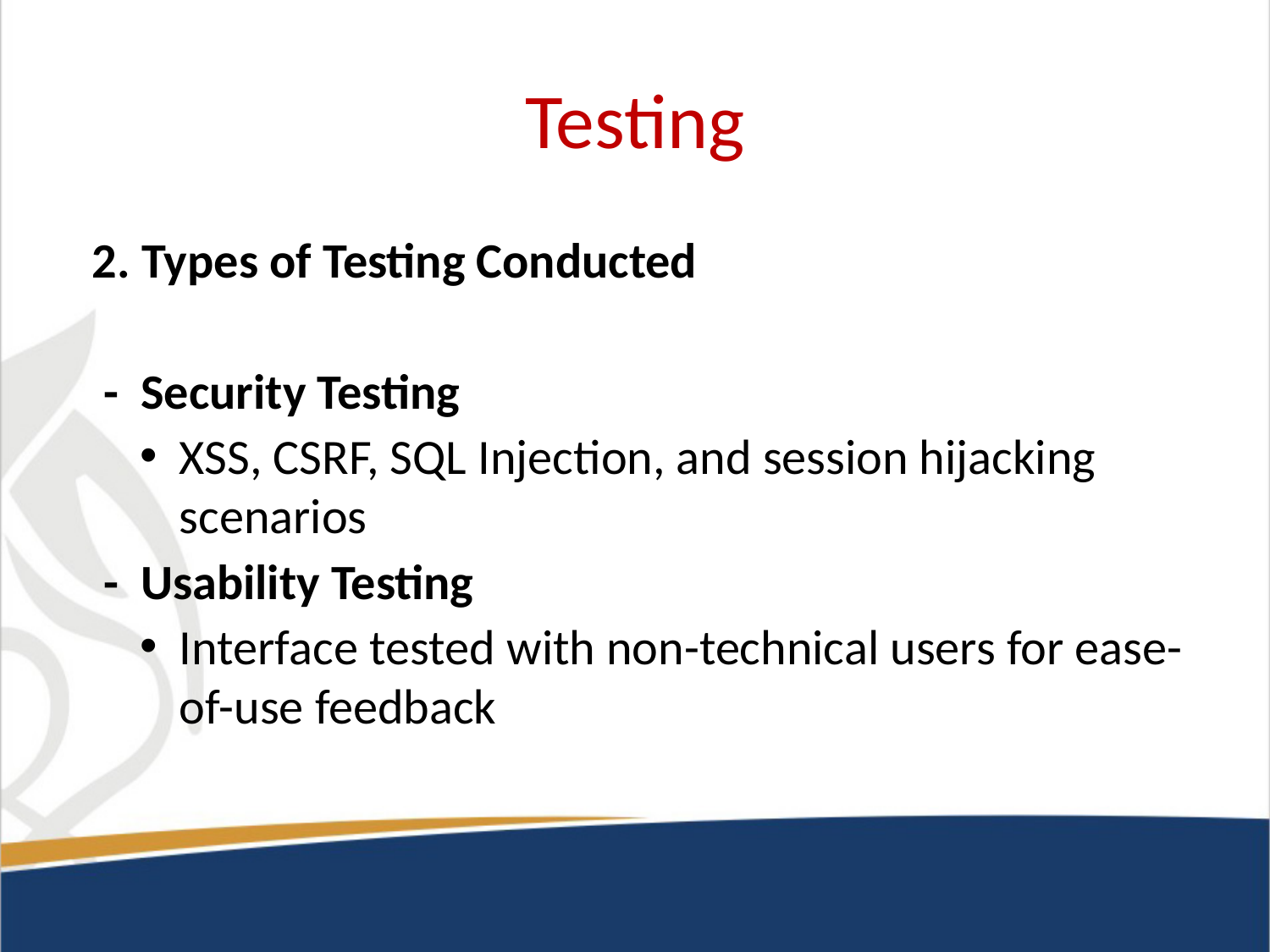

# Testing
2. Types of Testing Conducted

 -  Security Testing
XSS, CSRF, SQL Injection, and session hijacking scenarios
 -  Usability Testing
Interface tested with non-technical users for ease-of-use feedback